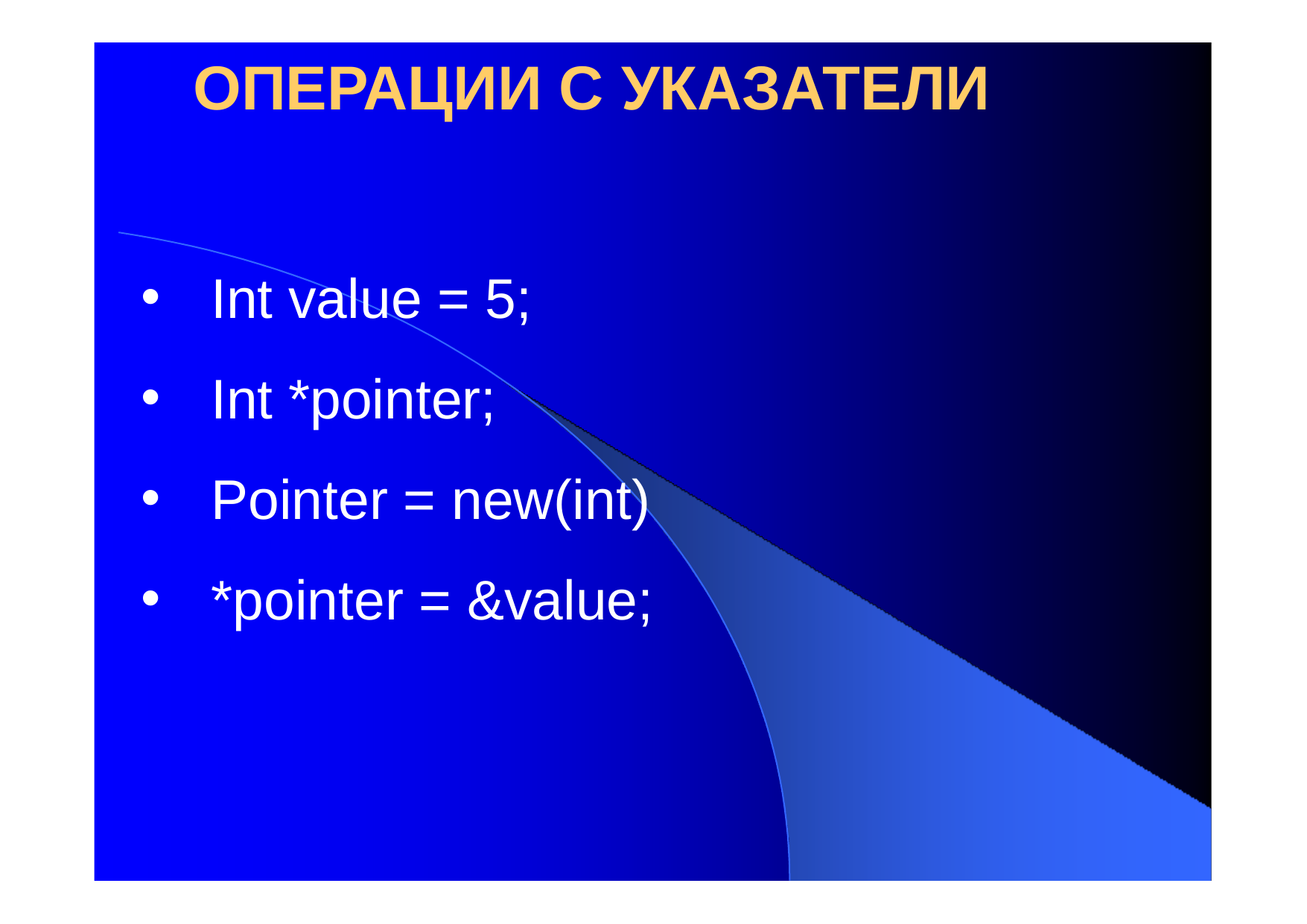

# ОПЕРАЦИИ С УКАЗАТЕЛИ
Int value = 5;
Int *pointer;
Pointer = new(int)
*pointer = &value;